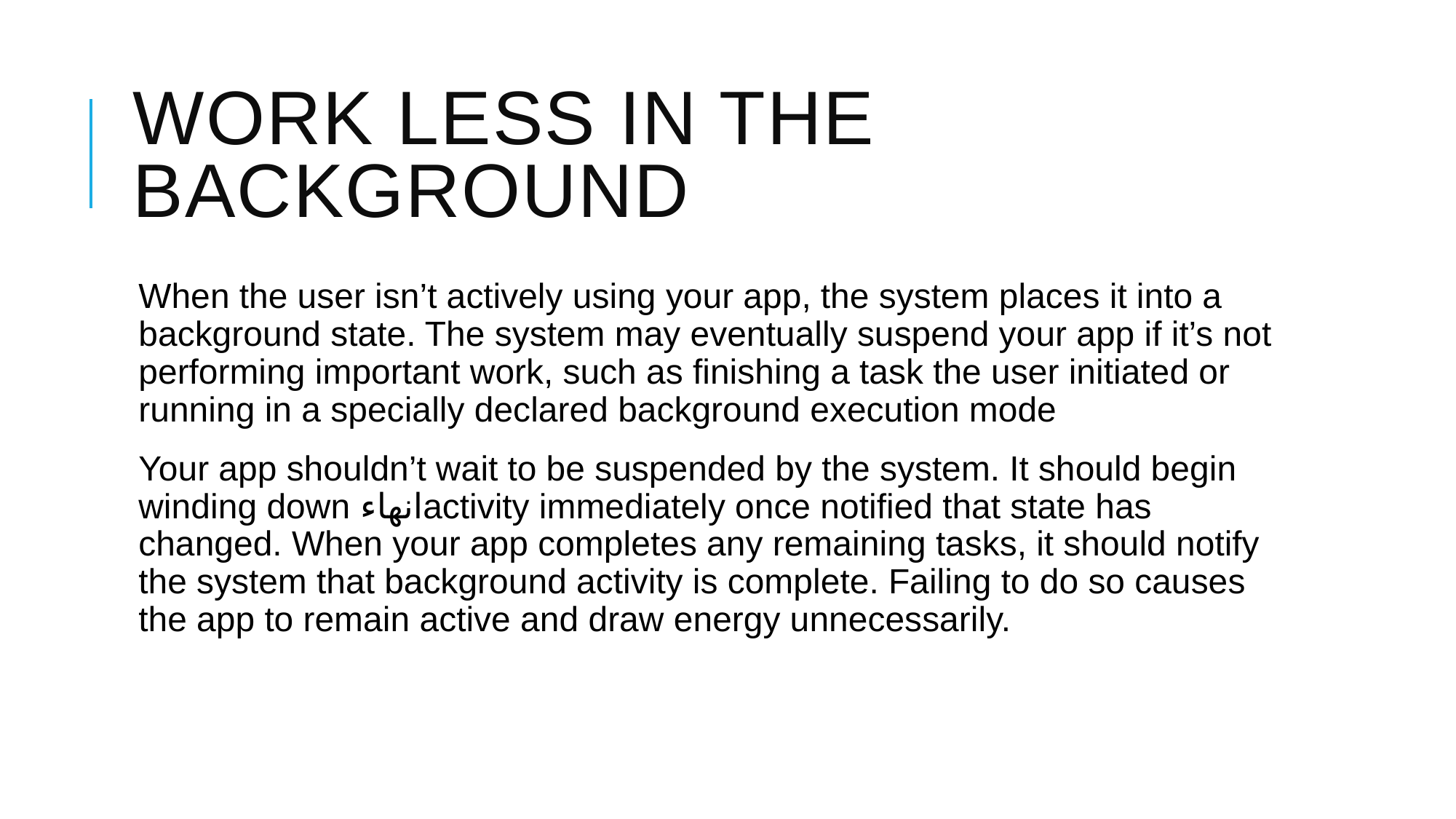

# Work Less in the Background
When the user isn’t actively using your app, the system places it into a background state. The system may eventually suspend your app if it’s not performing important work, such as finishing a task the user initiated or running in a specially declared background execution mode
Your app shouldn’t wait to be suspended by the system. It should begin winding down انهاءactivity immediately once notified that state has changed. When your app completes any remaining tasks, it should notify the system that background activity is complete. Failing to do so causes the app to remain active and draw energy unnecessarily.